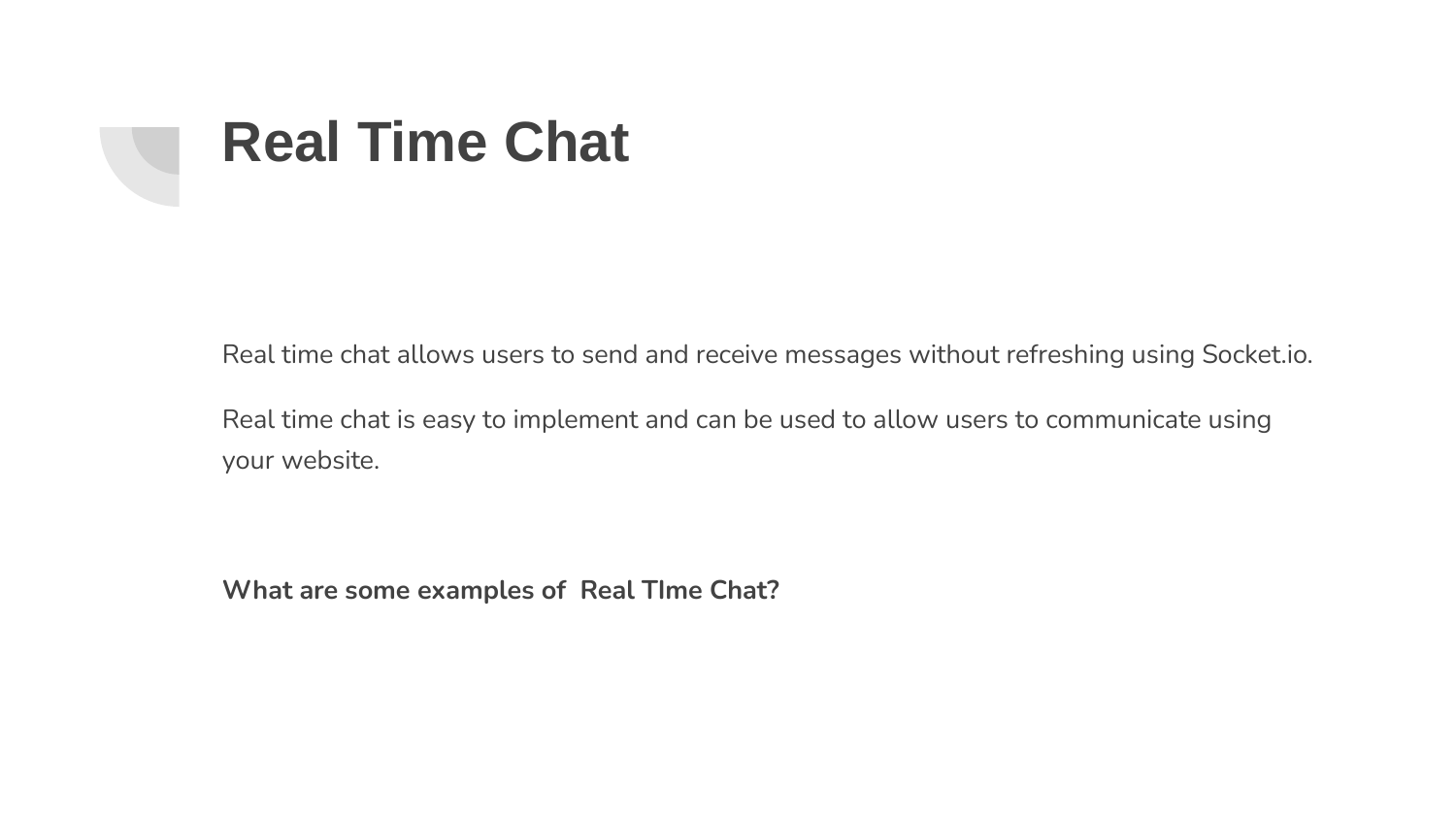

# Real Time Chat
Real time chat allows users to send and receive messages without refreshing using Socket.io.
Real time chat is easy to implement and can be used to allow users to communicate using your website.

What are some examples of  Real TIme Chat?